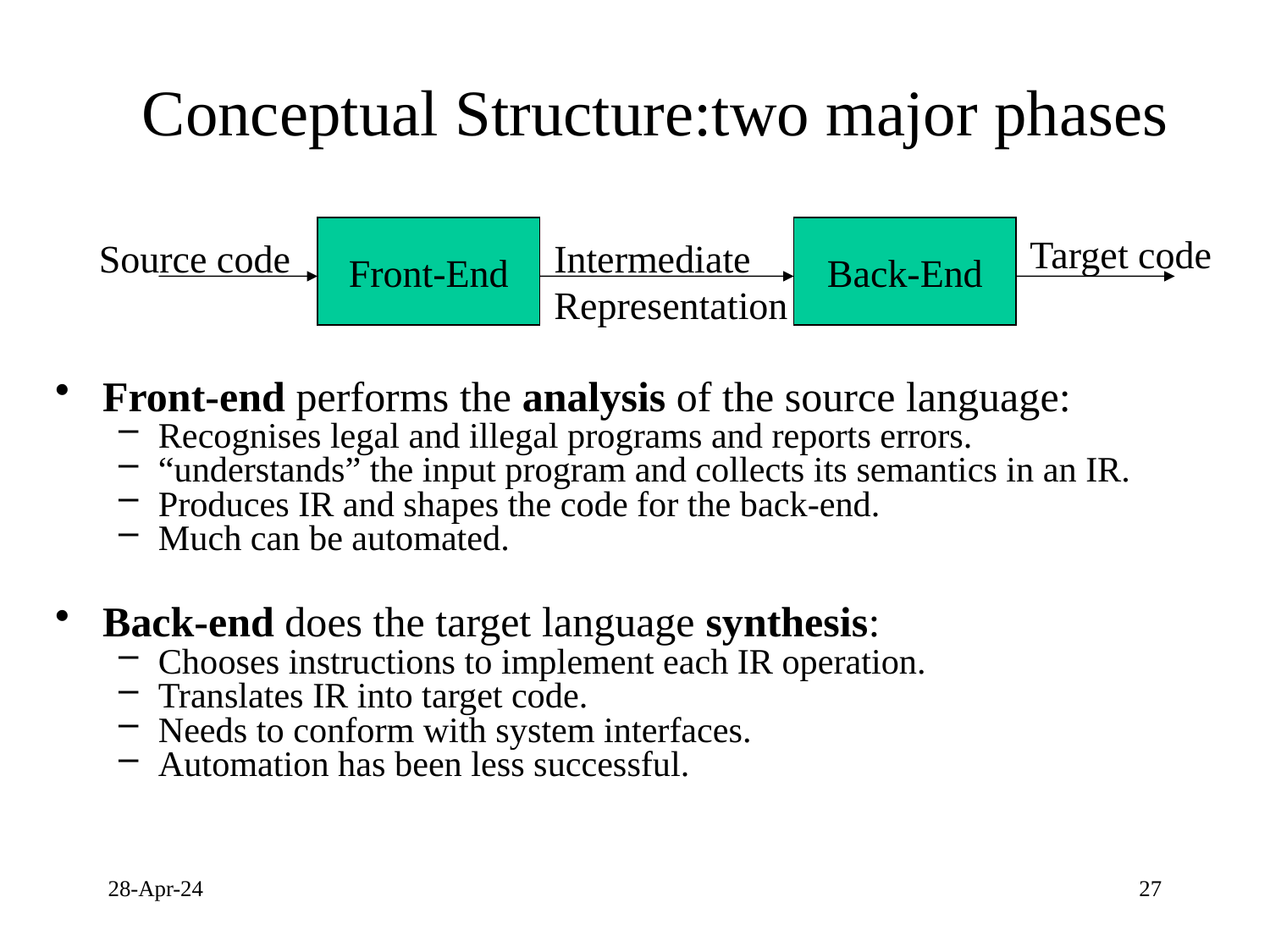

# Conceptual Structure:two major phases
Front-End
Back-End
Target code
Source code
Intermediate
Representation

Front-end performs the analysis of the source language:
Recognises legal and illegal programs and reports errors.
“understands” the input program and collects its semantics in an IR.
Produces IR and shapes the code for the back-end.
Much can be automated.

Back-end does the target language synthesis:
Chooses instructions to implement each IR operation.
Translates IR into target code.
Needs to conform with system interfaces.
Automation has been less successful.
28-Apr-24
27